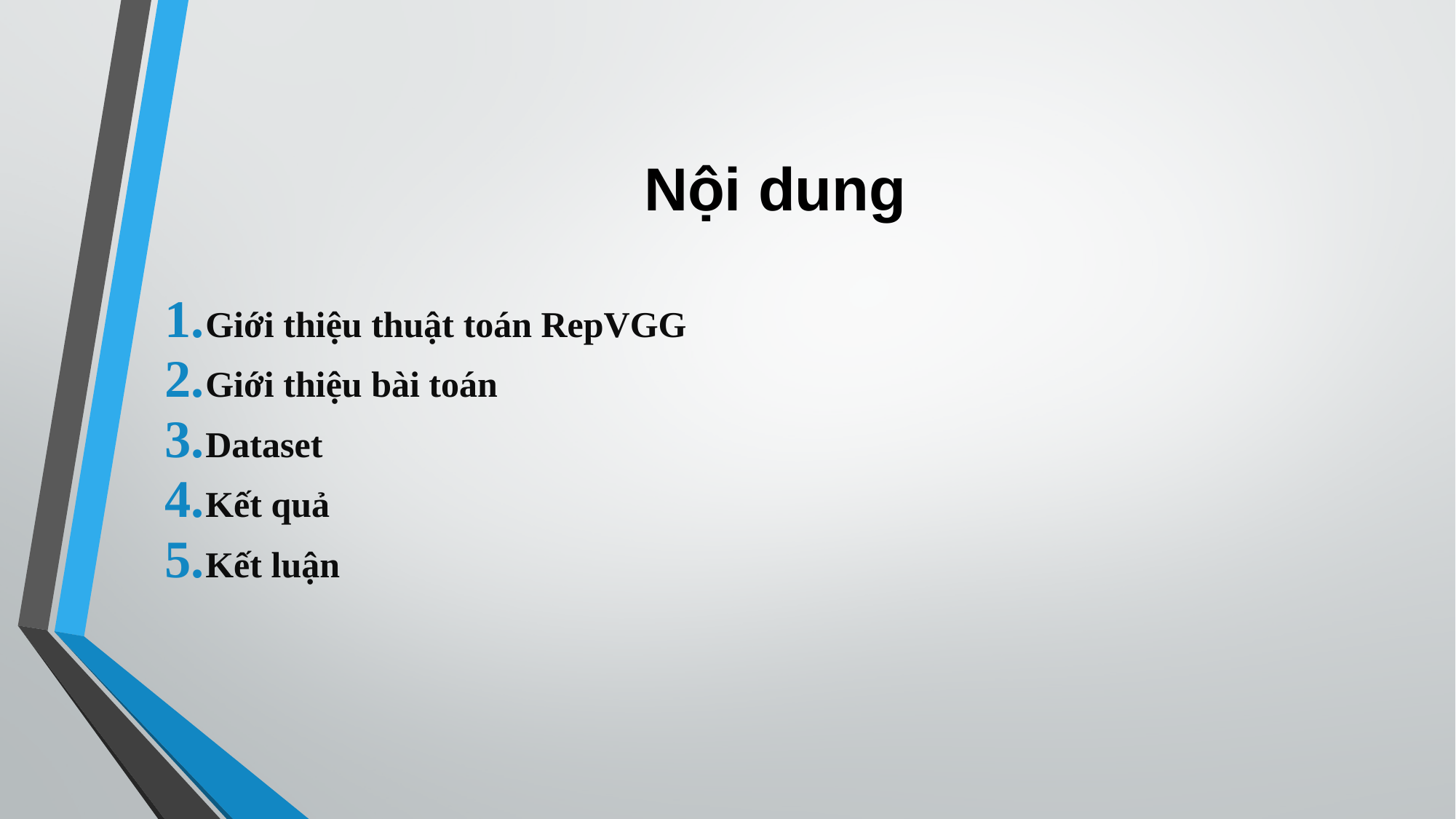

# Nội dung
Giới thiệu thuật toán RepVGG
Giới thiệu bài toán
Dataset
Kết quả
Kết luận